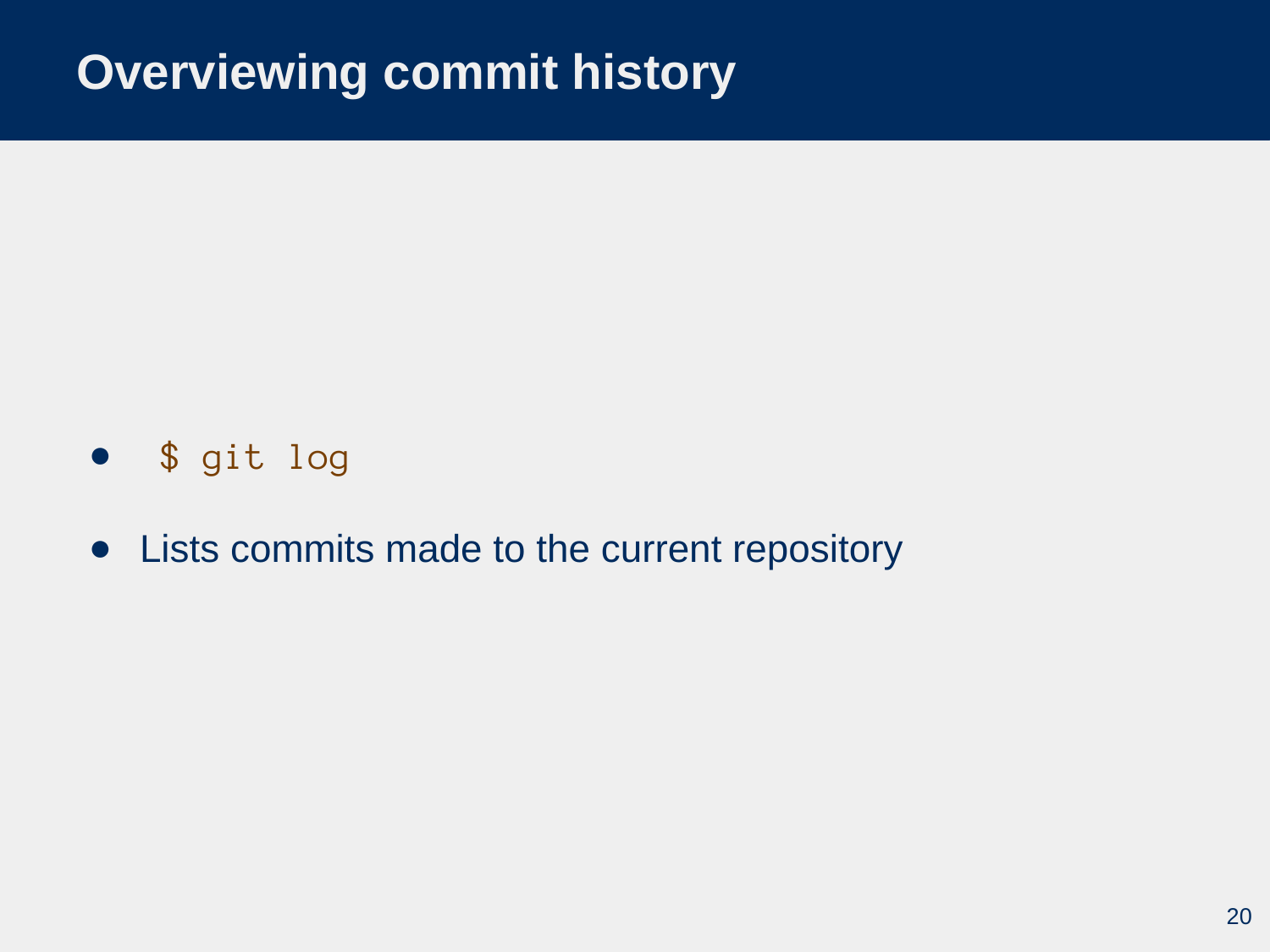

# Overviewing commit history
 $ git log
Lists commits made to the current repository
20